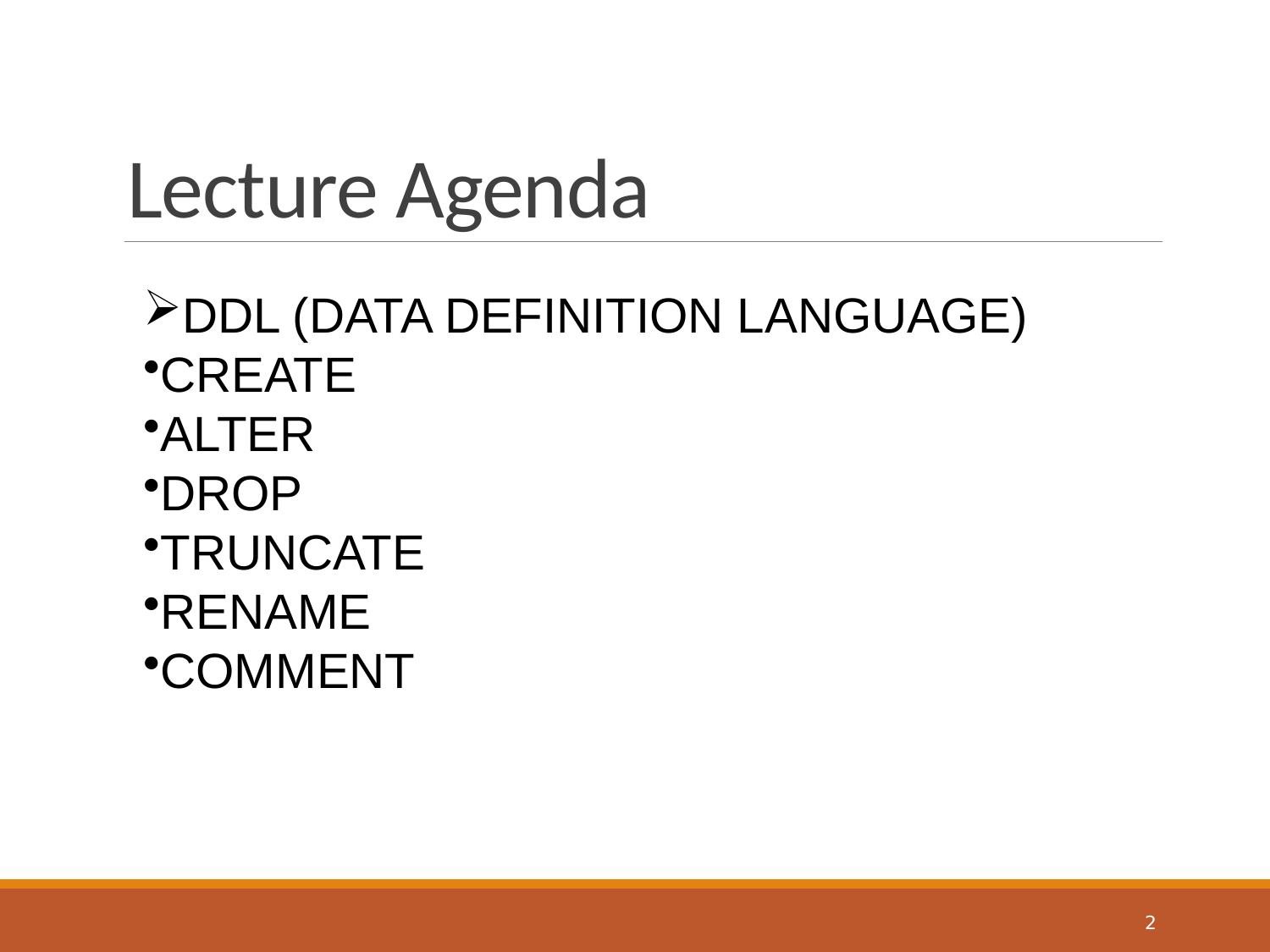

# Lecture Agenda
DDL (DATA DEFINITION LANGUAGE)
CREATE
ALTER
DROP
TRUNCATE
RENAME
COMMENT

2